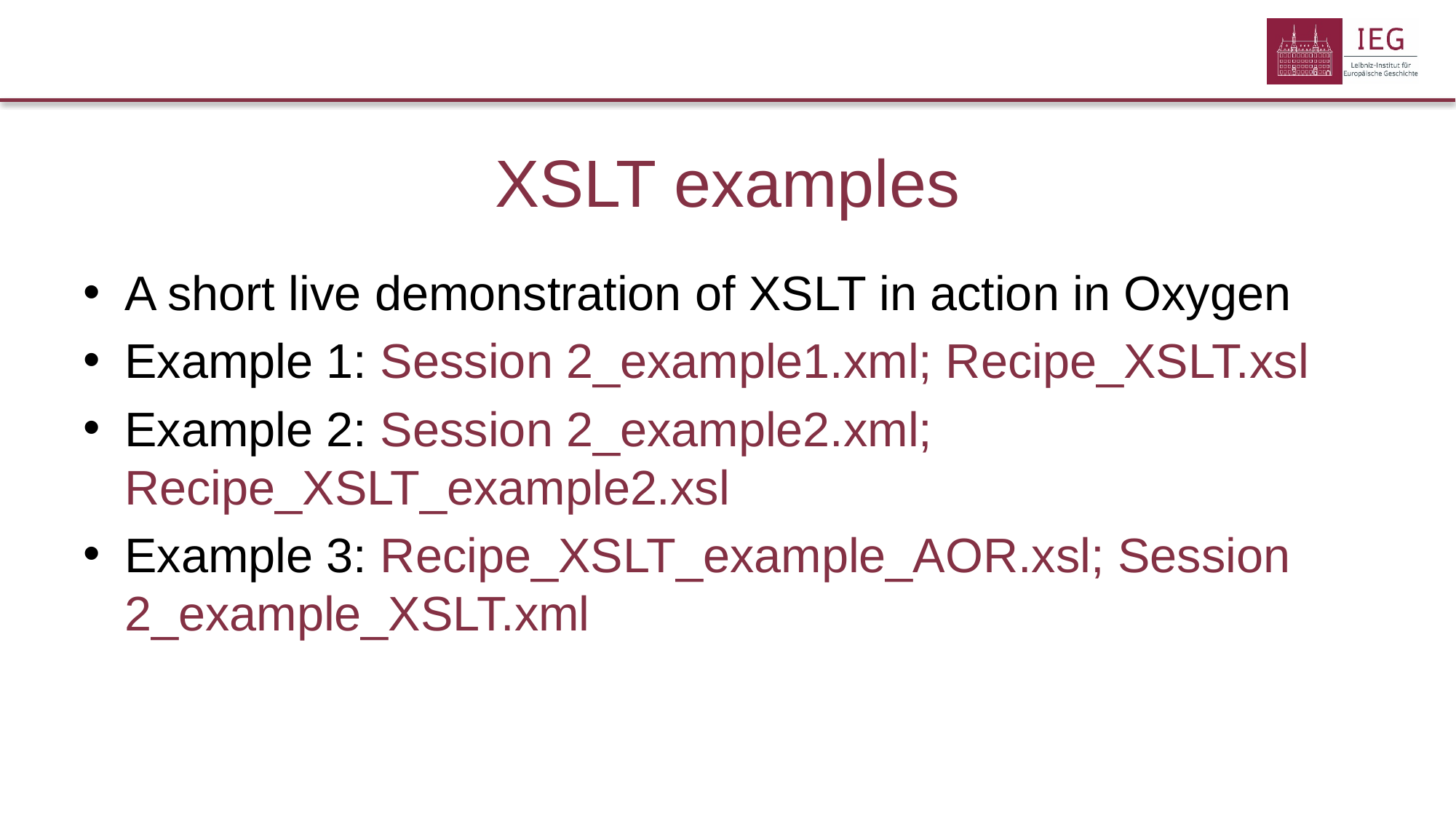

# XSLT examples
A short live demonstration of XSLT in action in Oxygen
Example 1: Session 2_example1.xml; Recipe_XSLT.xsl
Example 2: Session 2_example2.xml; Recipe_XSLT_example2.xsl
Example 3: Recipe_XSLT_example_AOR.xsl; Session 2_example_XSLT.xml